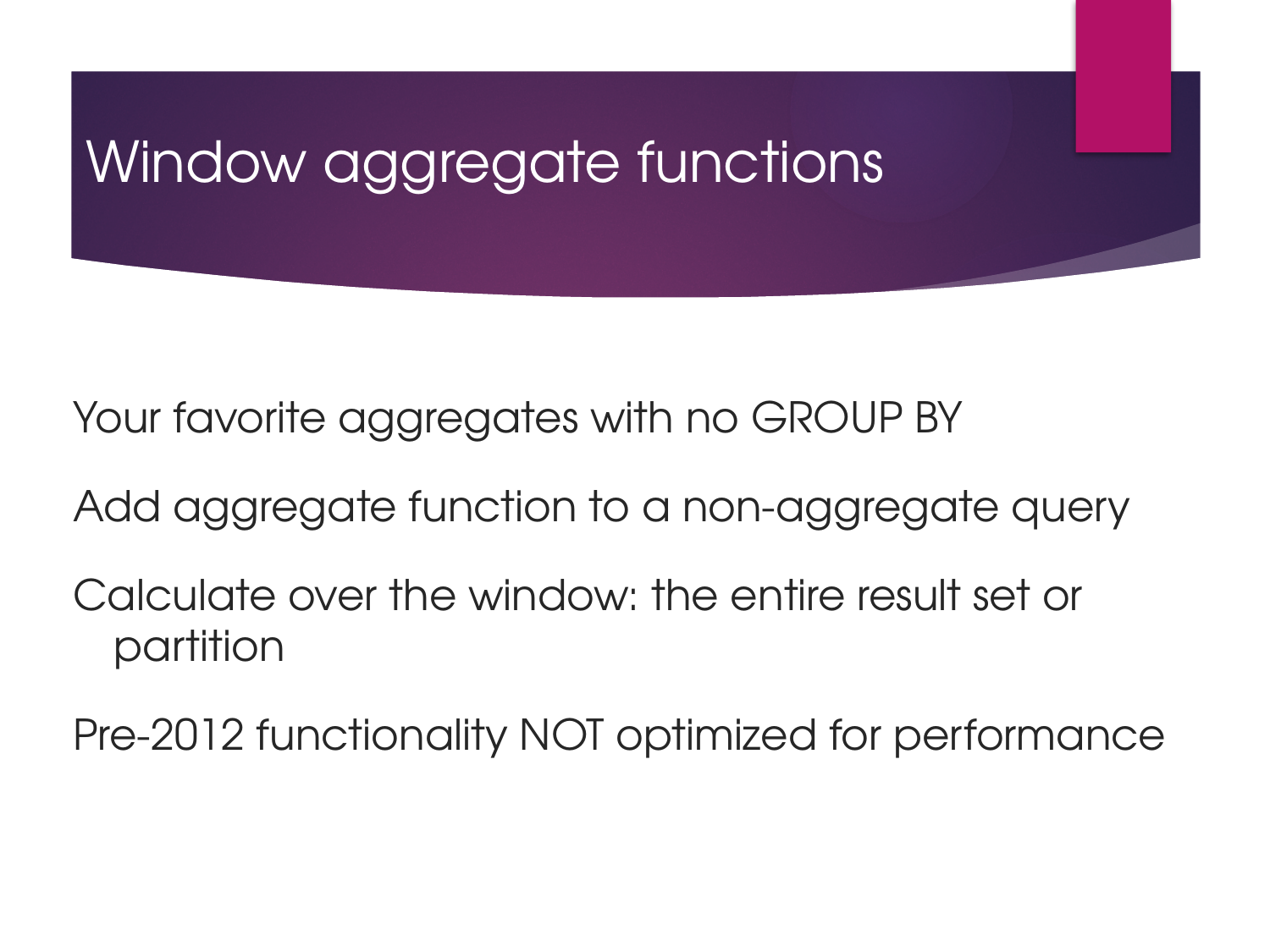

# Window aggregate functions
Your favorite aggregates with no GROUP BY

Add aggregate function to a non-aggregate query

Calculate over the window: the entire result set or partition

Pre-2012 functionality NOT optimized for performance

10